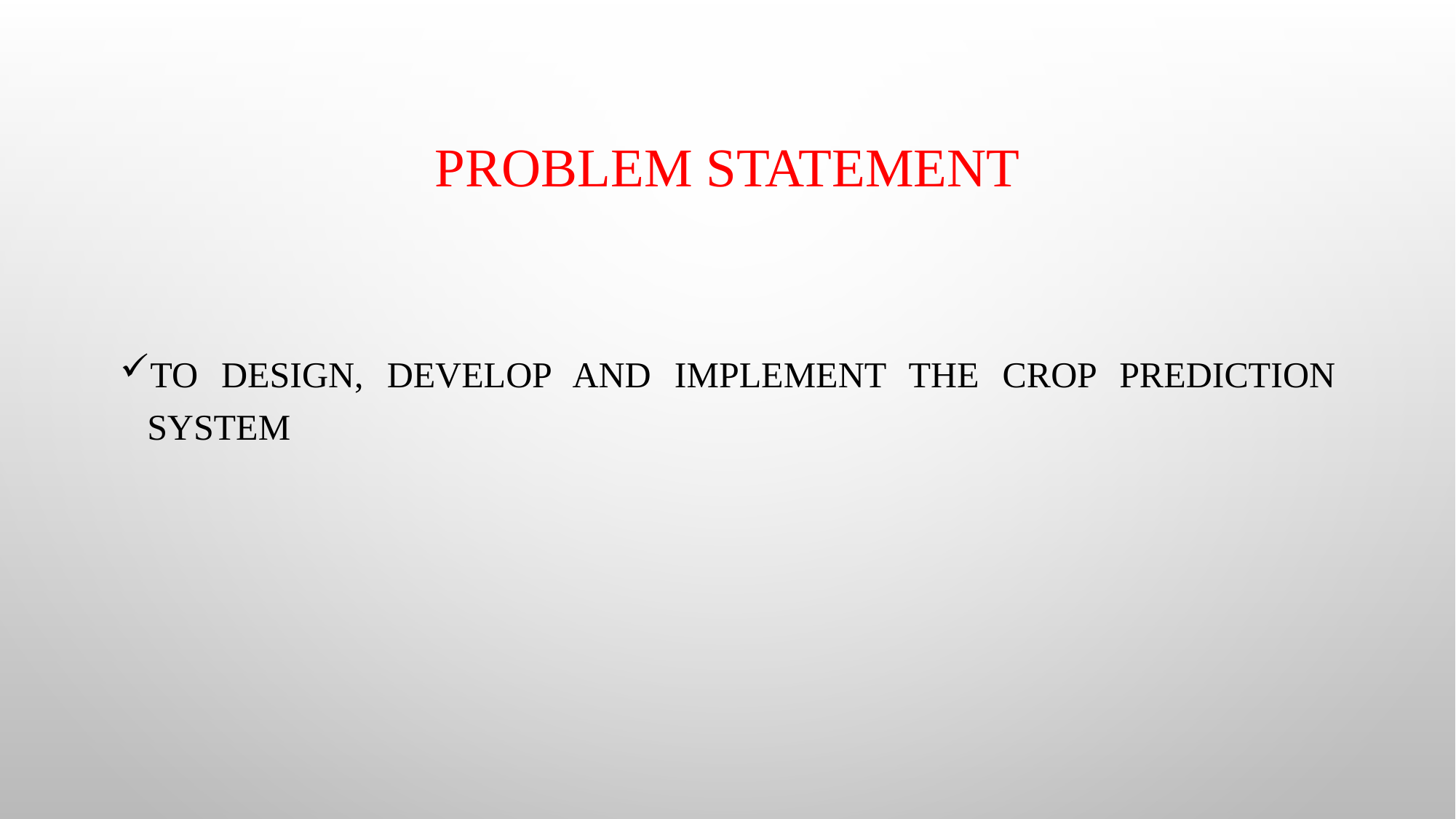

# Problem Statement

To Design, Develop and Implement the crop prediction System